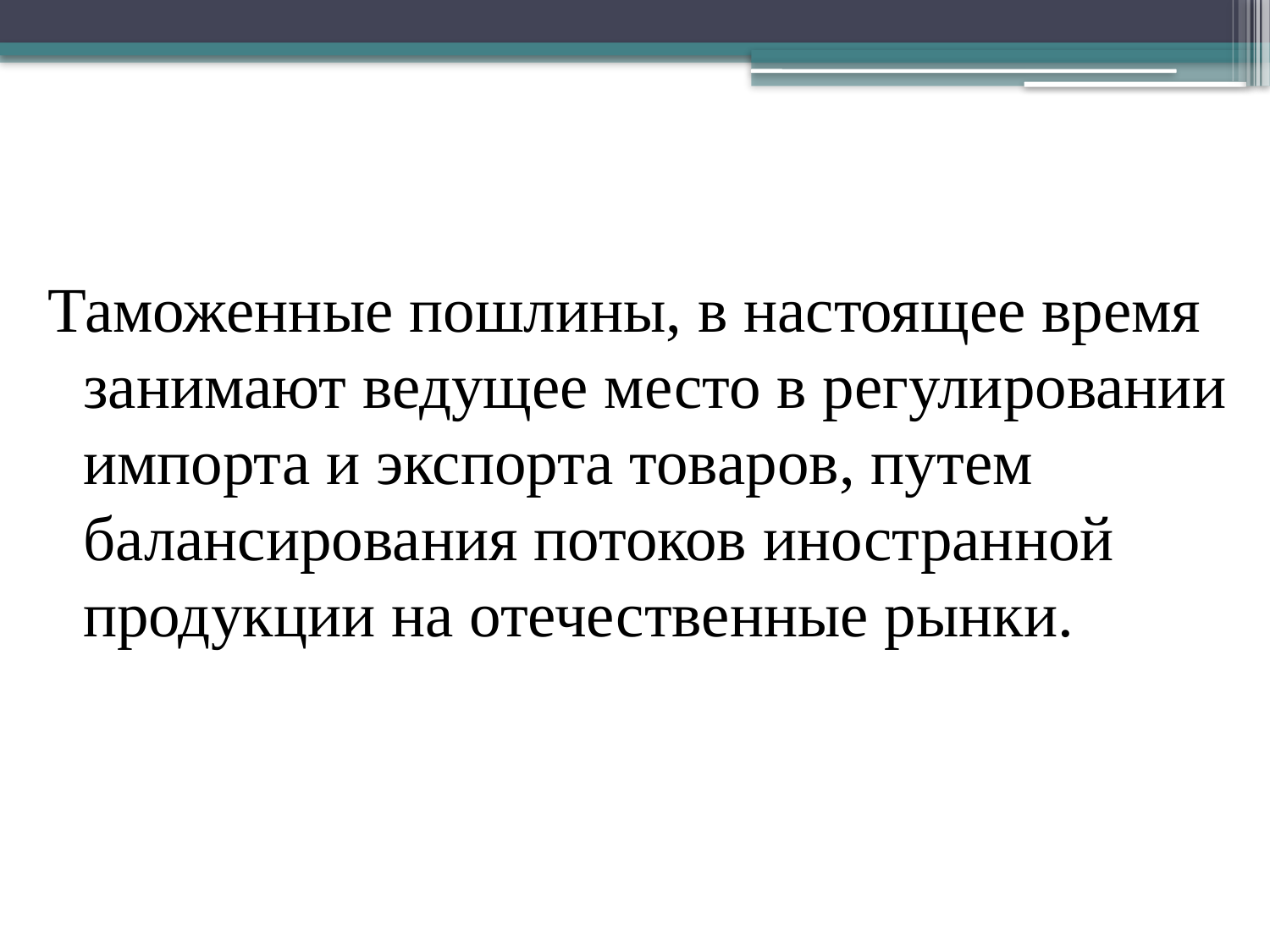

Таможенные пошлины, в настоящее время занимают ведущее место в регулировании импорта и экспорта товаров, путем балансирования потоков иностранной продукции на отечественные рынки.